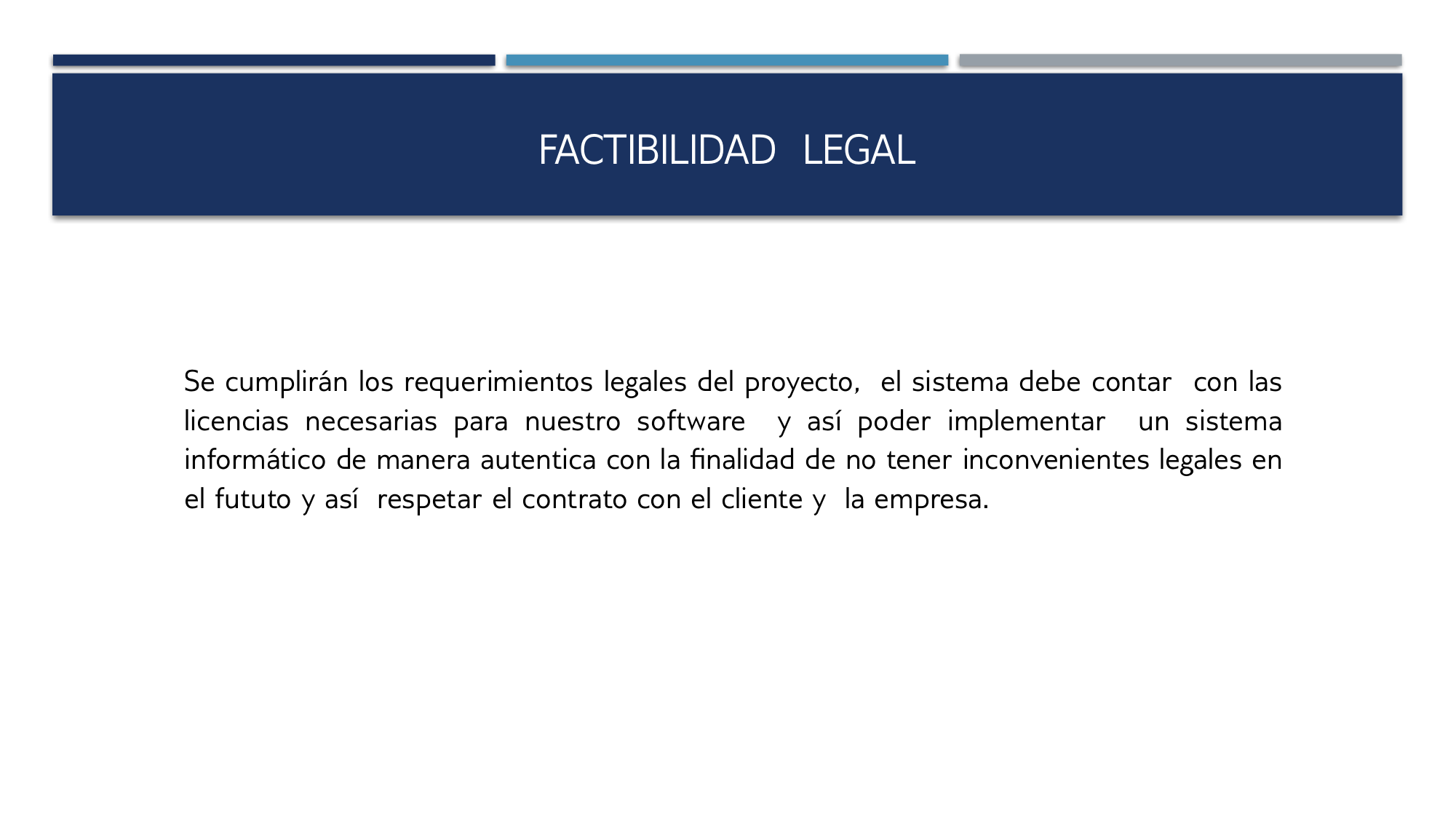

FACTIBILIDAD  LEGAL
Se cumplirán los requerimientos legales del proyecto,  el sistema debe contar  con las licencias necesarias para nuestro software  y así poder implementar  un sistema informático de manera autentica con la finalidad de no tener inconvenientes legales en el fututo y así  respetar el contrato con el cliente y  la empresa.